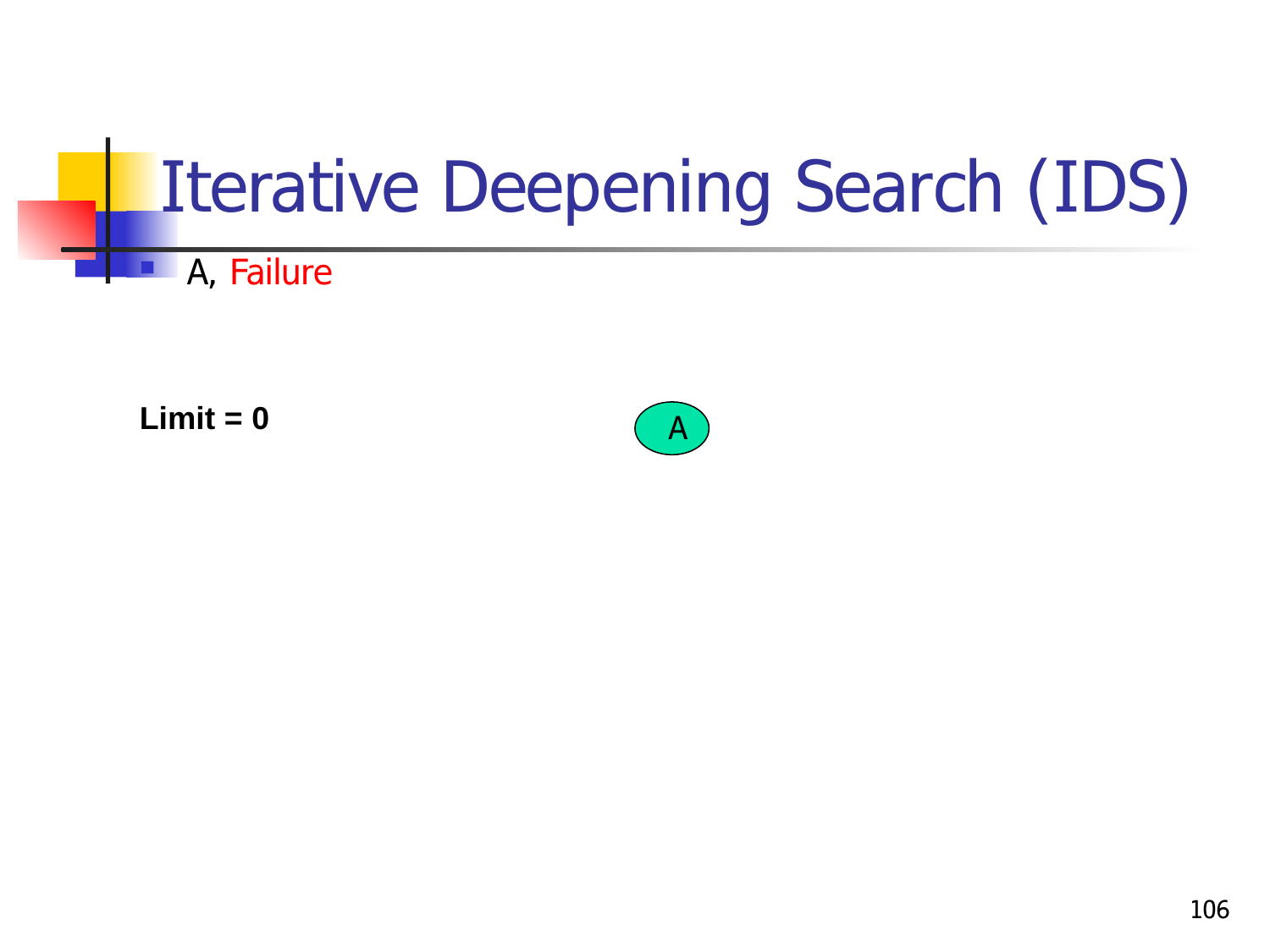

# Iterative Deepening Search (IDS)
A, Failure
Limit = 0

A
106